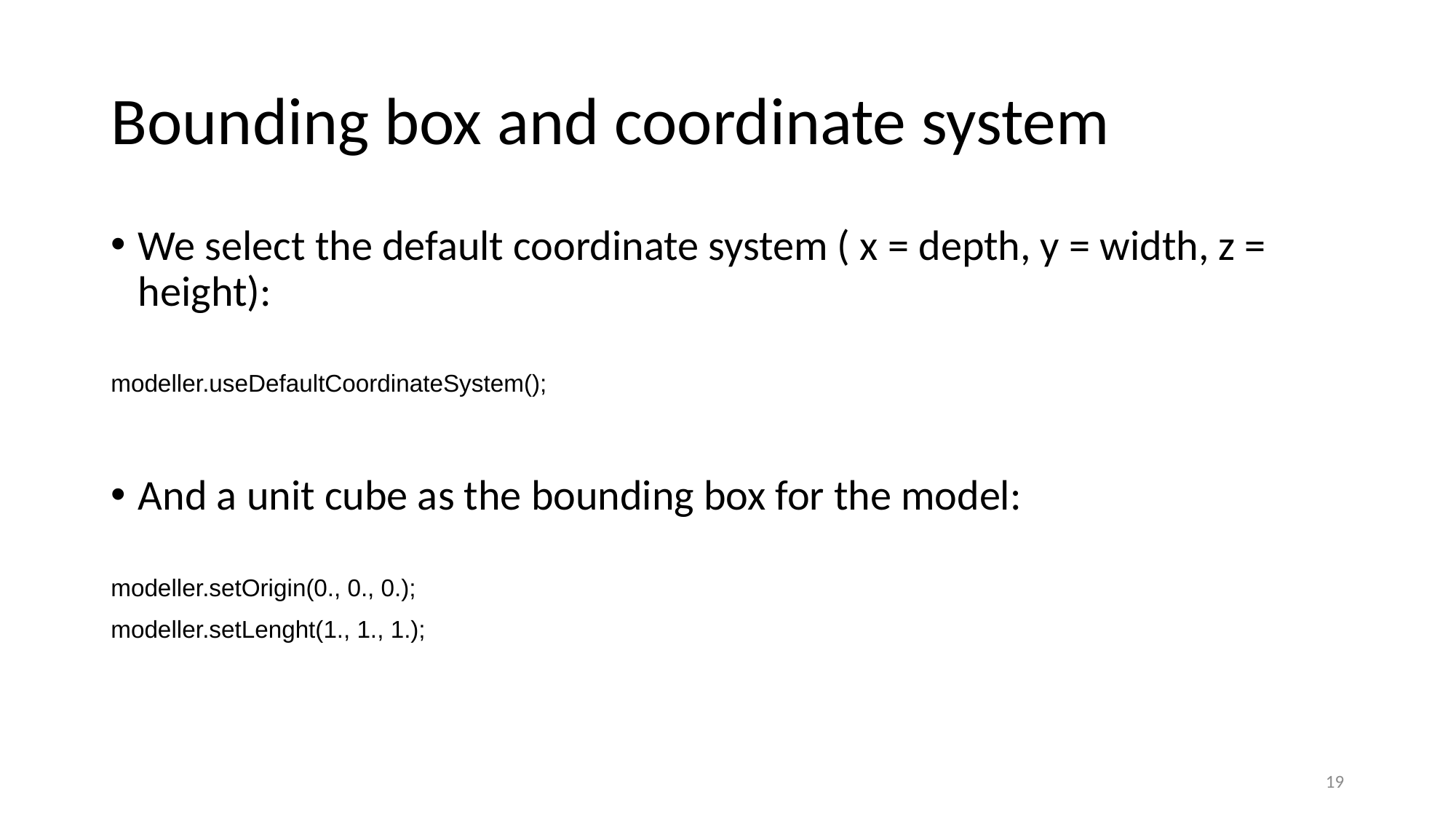

# Bounding box and coordinate system
We select the default coordinate system ( x = depth, y = width, z = height):

modeller.useDefaultCoordinateSystem();

And a unit cube as the bounding box for the model:

modeller.setOrigin(0., 0., 0.);
modeller.setLenght(1., 1., 1.);

19